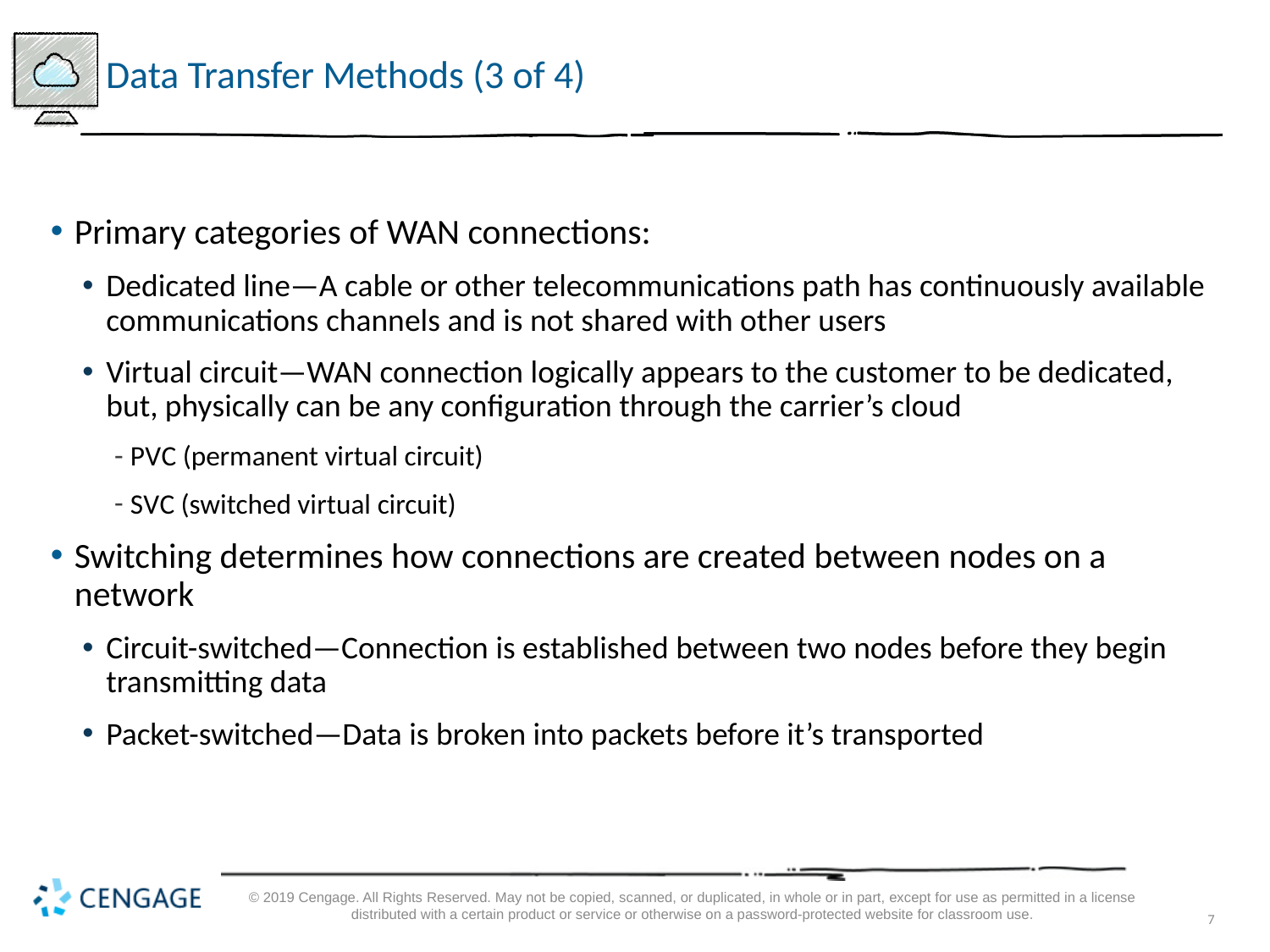

# Data Transfer Methods (3 of 4)
Primary categories of WAN connections:
Dedicated line—A cable or other telecommunications path has continuously available communications channels and is not shared with other users
Virtual circuit—WAN connection logically appears to the customer to be dedicated, but, physically can be any configuration through the carrier’s cloud
P V C (permanent virtual circuit)
S V C (switched virtual circuit)
Switching determines how connections are created between nodes on a network
Circuit-switched—Connection is established between two nodes before they begin transmitting data
Packet-switched—Data is broken into packets before it’s transported
© 2019 Cengage. All Rights Reserved. May not be copied, scanned, or duplicated, in whole or in part, except for use as permitted in a license distributed with a certain product or service or otherwise on a password-protected website for classroom use.